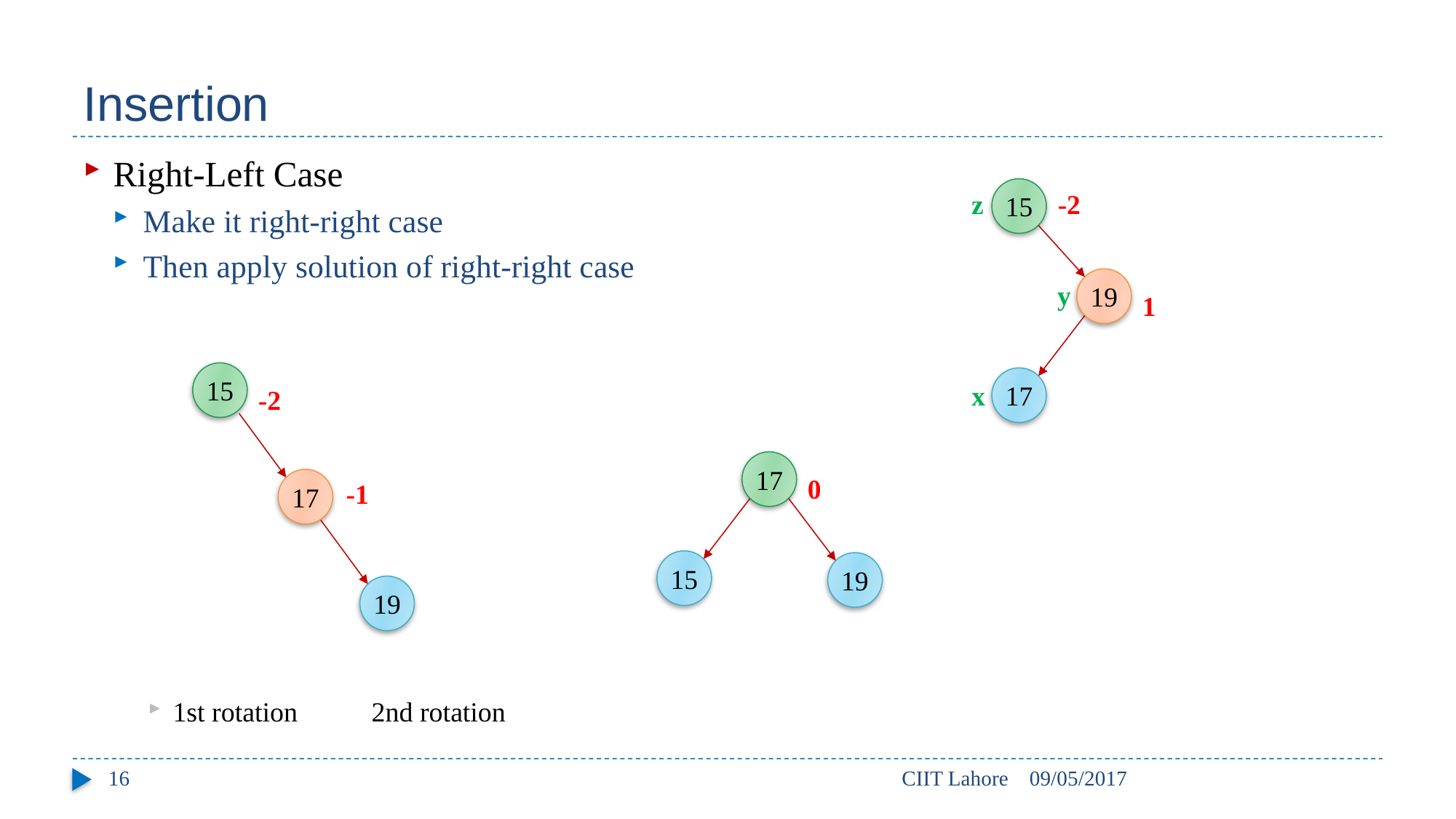

# Insertion
Right-Left Case
Make it right-right case
Then apply solution of right-right case

1st rotation			2nd rotation

15
z
-2
19
y
1
15
17
x
-2
17
0
17
-1
15
19
19
16
CIIT Lahore
09/05/2017